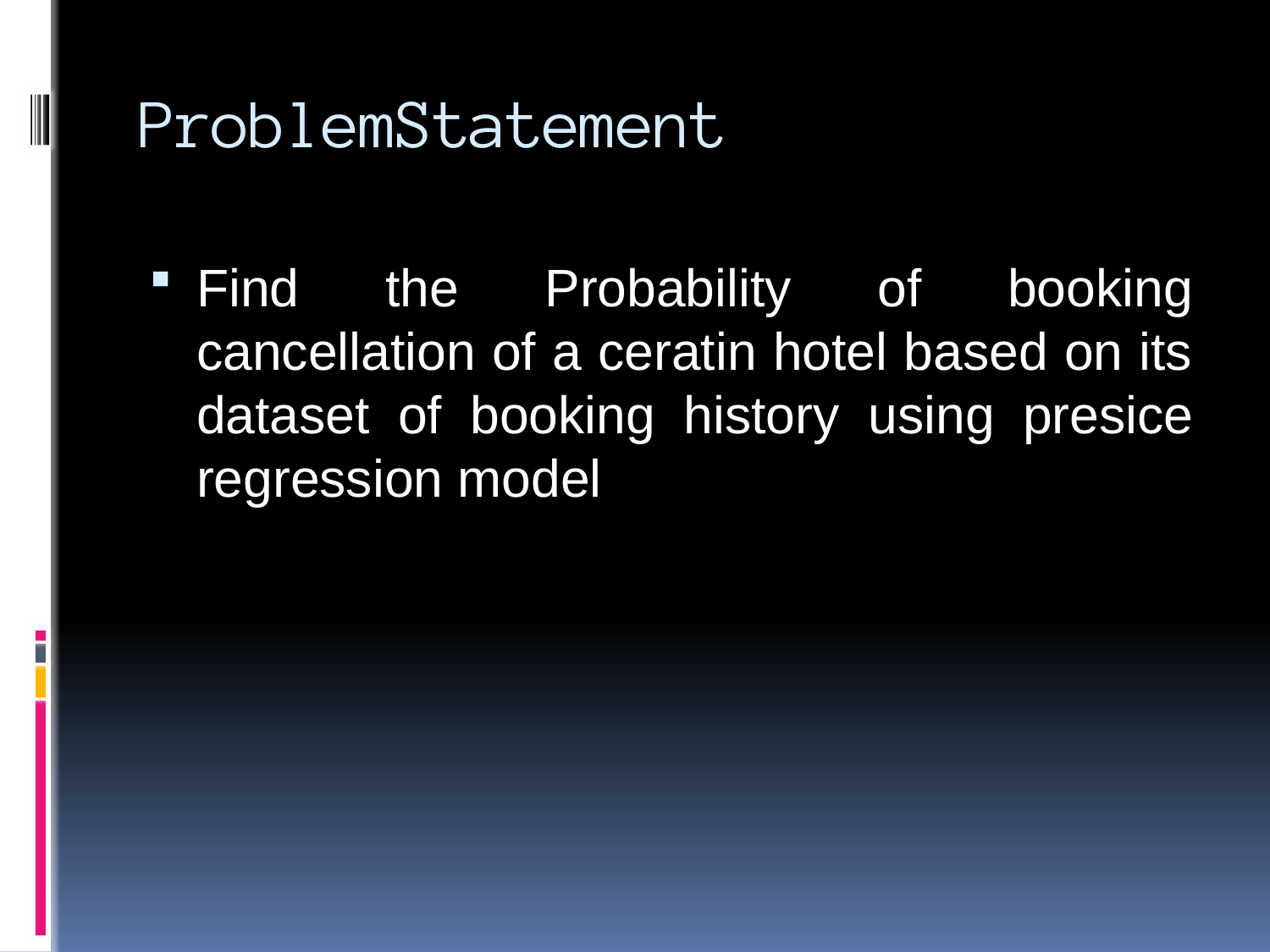

# ProblemStatement
Find the Probability of booking cancellation of a ceratin hotel based on its dataset of booking history using presice regression model